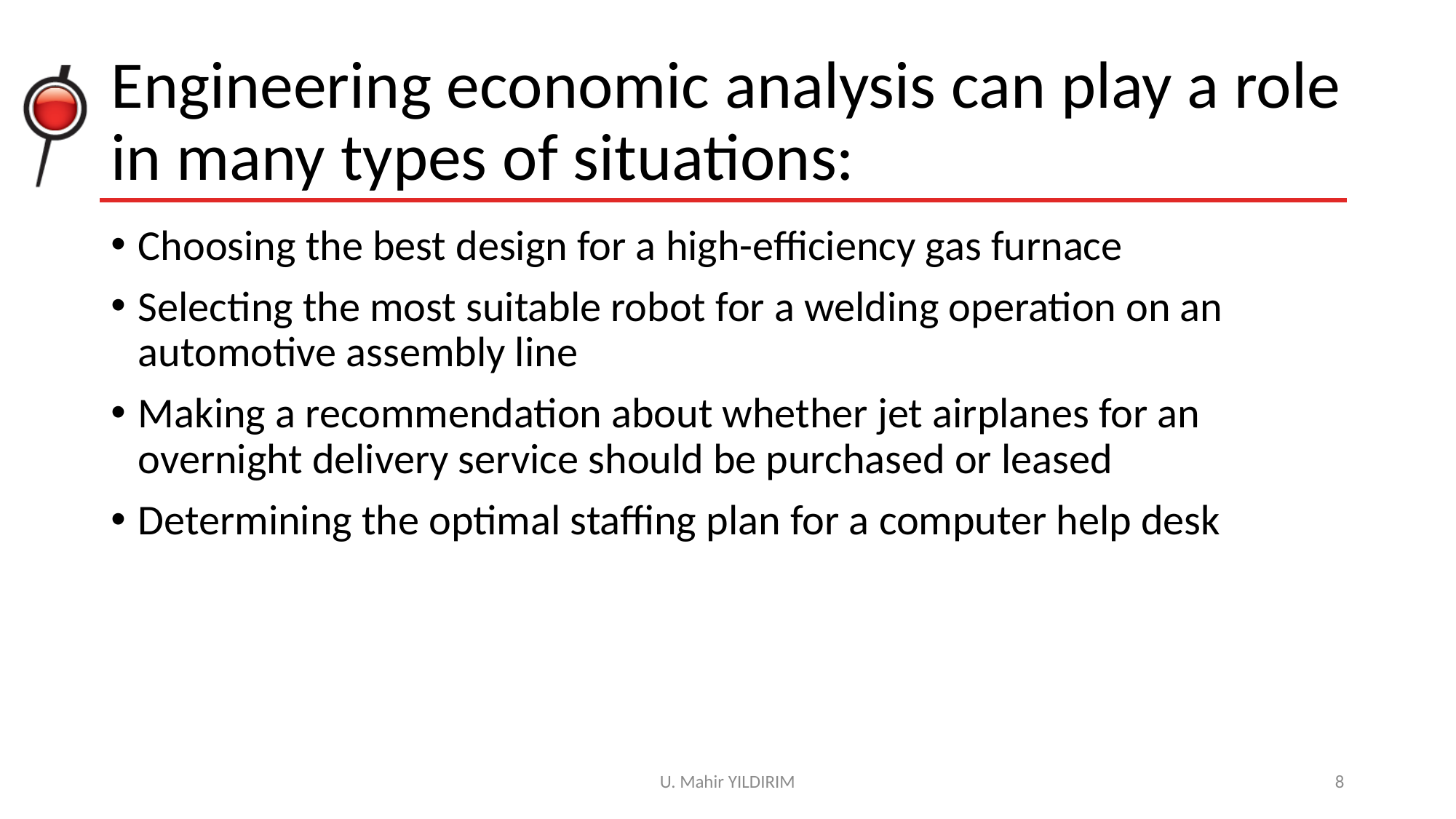

# Engineering economic analysis can play a role in many types of situations:
Choosing the best design for a high-efficiency gas furnace
Selecting the most suitable robot for a welding operation on an automotive assembly line
Making a recommendation about whether jet airplanes for an overnight delivery service should be purchased or leased
Determining the optimal staffing plan for a computer help desk
U. Mahir YILDIRIM
8